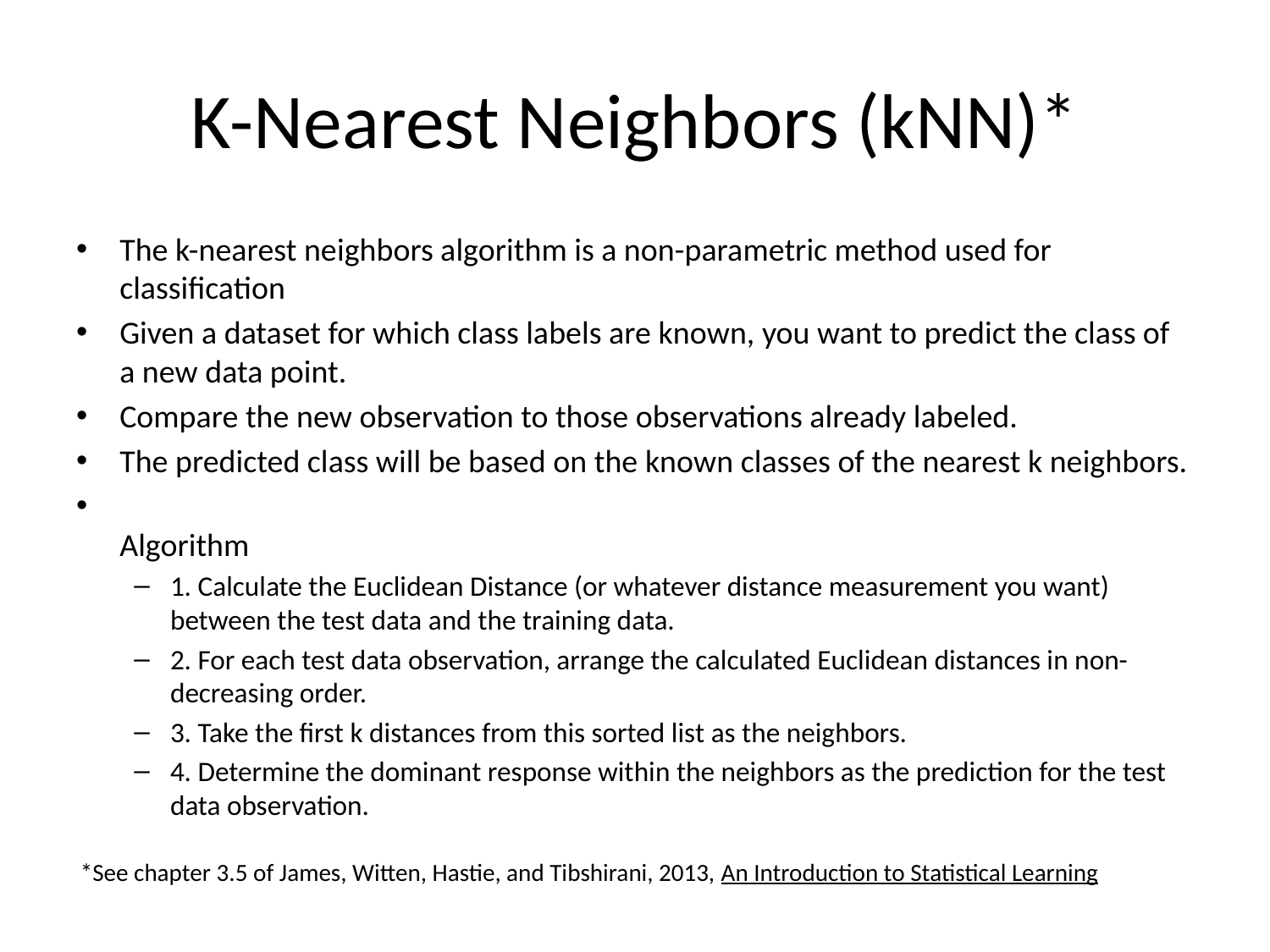

# K-Nearest Neighbors (kNN)*
The k-nearest neighbors algorithm is a non-parametric method used for classification
Given a dataset for which class labels are known, you want to predict the class of a new data point.
Compare the new observation to those observations already labeled.
The predicted class will be based on the known classes of the nearest k neighbors.
Algorithm
1. Calculate the Euclidean Distance (or whatever distance measurement you want) between the test data and the training data.
2. For each test data observation, arrange the calculated Euclidean distances in non-decreasing order.
3. Take the first k distances from this sorted list as the neighbors.
4. Determine the dominant response within the neighbors as the prediction for the test data observation.

*See chapter 3.5 of James, Witten, Hastie, and Tibshirani, 2013, An Introduction to Statistical Learning